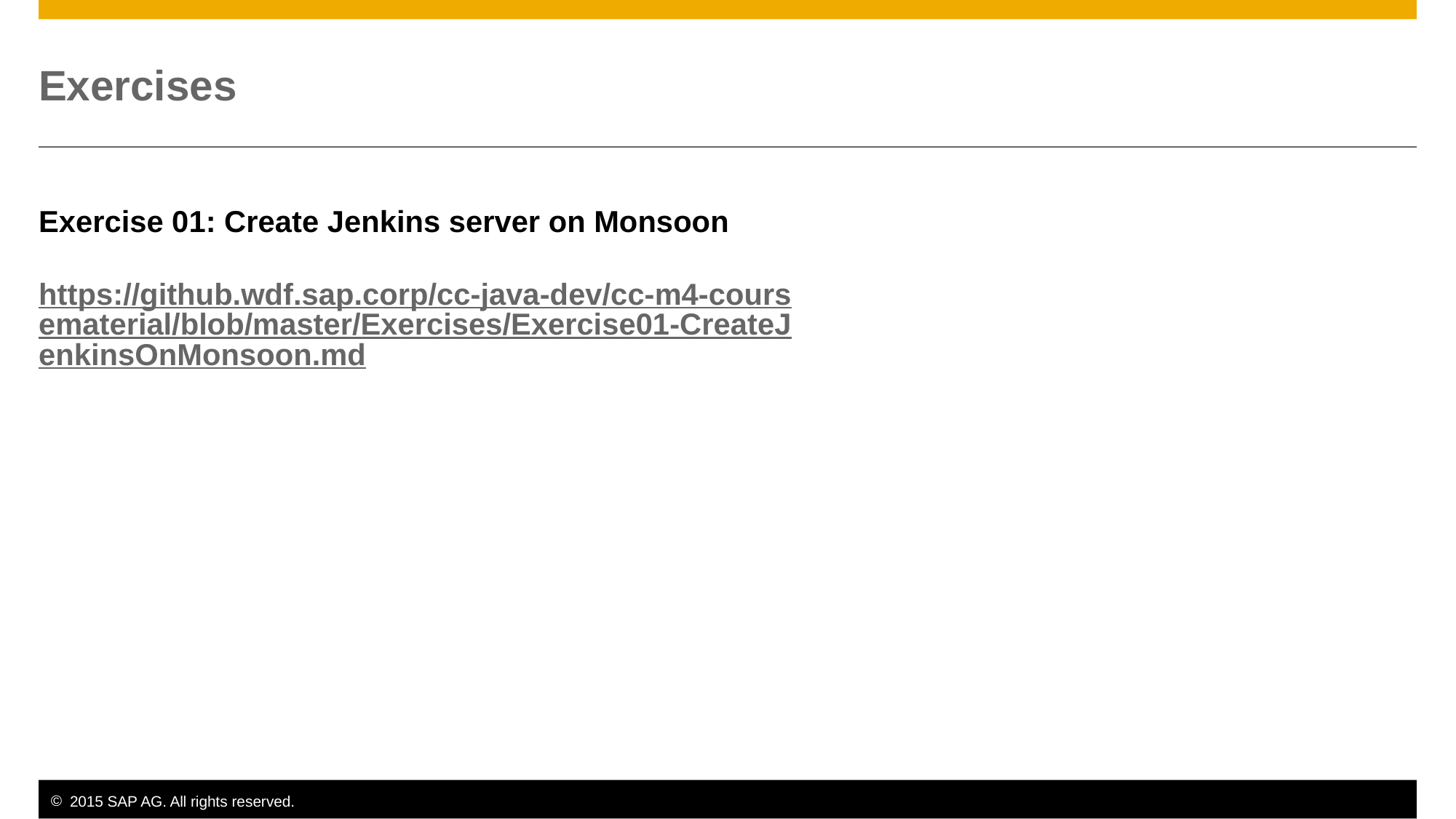

# Exercises
Exercise 01: Create Jenkins server on Monsoon
https://github.wdf.sap.corp/cc-java-dev/cc-m4-coursematerial/blob/master/Exercises/Exercise01-CreateJenkinsOnMonsoon.md